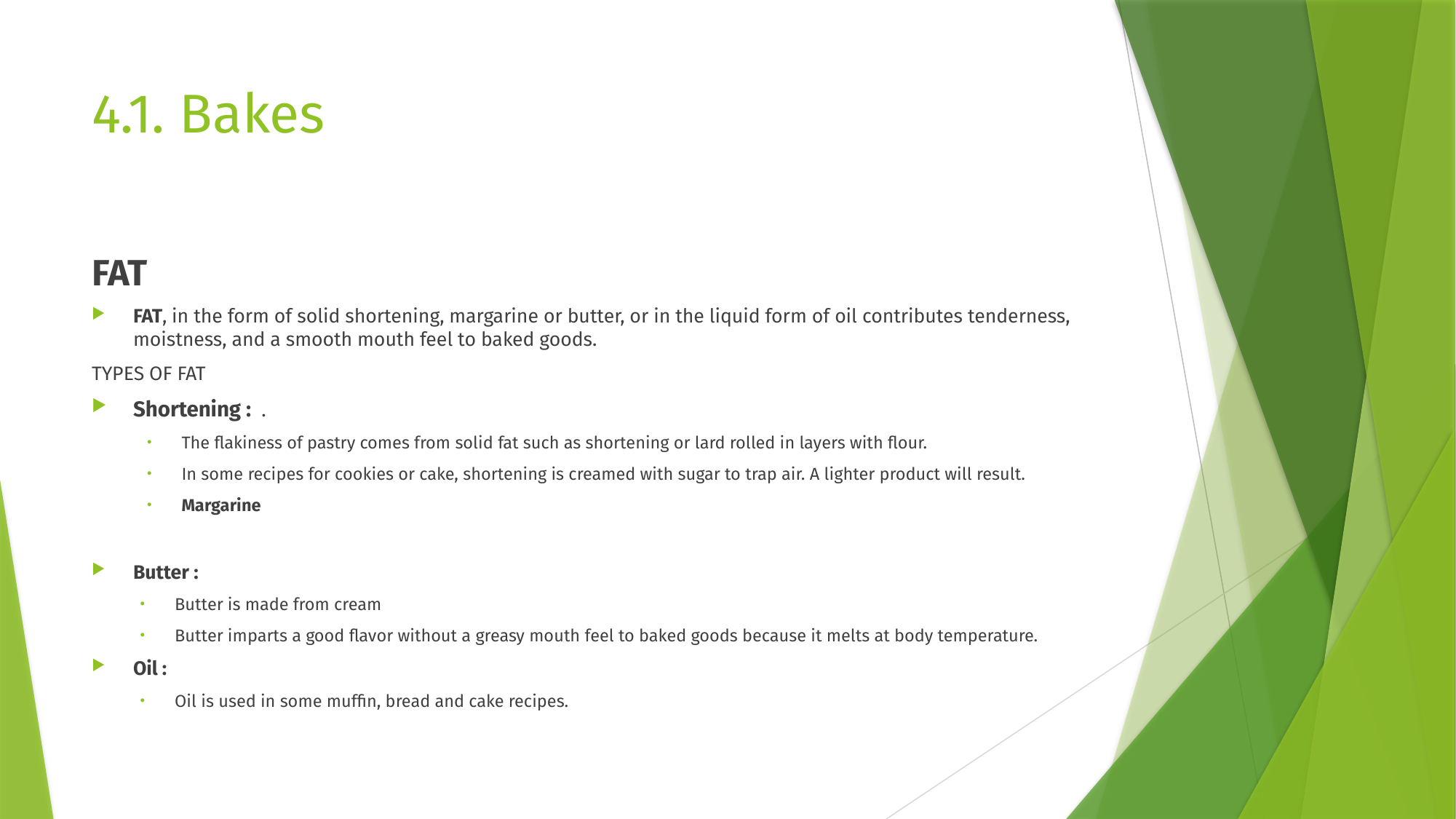

# 4.1. Bakes

FAT
FAT, in the form of solid shortening, margarine or butter, or in the liquid form of oil contributes tenderness, moistness, and a smooth mouth feel to baked goods.
TYPES OF FAT
Shortening :  .
The flakiness of pastry comes from solid fat such as shortening or lard rolled in layers with flour.
In some recipes for cookies or cake, shortening is creamed with sugar to trap air. A lighter product will result.
Margarine

Butter :
Butter is made from cream
Butter imparts a good flavor without a greasy mouth feel to baked goods because it melts at body temperature.
Oil :
Oil is used in some muffin, bread and cake recipes.